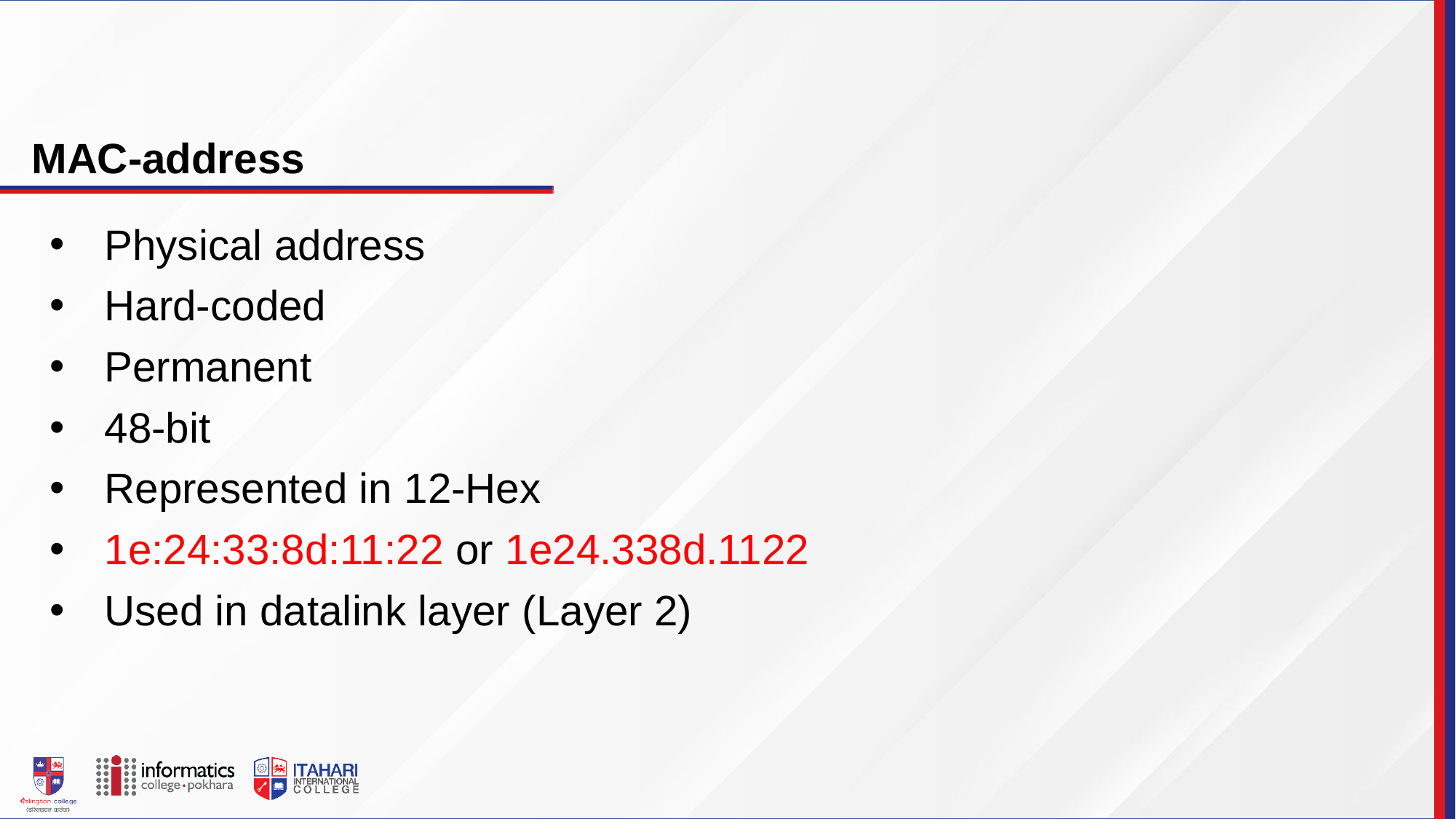

# MAC-address
Physical address
Hard-coded
Permanent
48-bit
Represented in 12-Hex
1e:24:33:8d:11:22 or 1e24.338d.1122
Used in datalink layer (Layer 2)